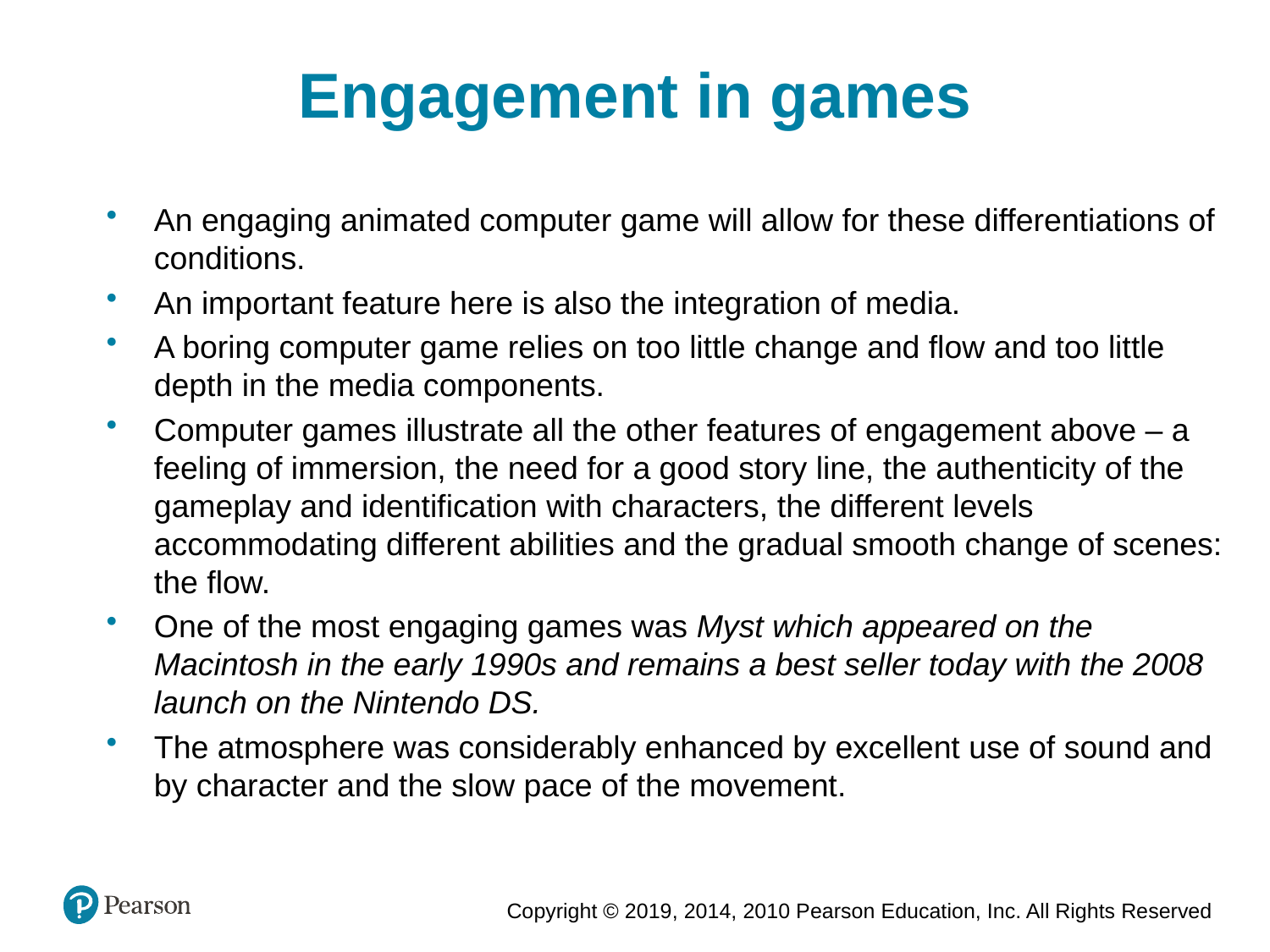

Engagement in games
An engaging animated computer game will allow for these differentiations of conditions.
An important feature here is also the integration of media.
A boring computer game relies on too little change and flow and too little depth in the media components.
Computer games illustrate all the other features of engagement above – a feeling of immersion, the need for a good story line, the authenticity of the gameplay and identification with characters, the different levels accommodating different abilities and the gradual smooth change of scenes: the flow.
One of the most engaging games was Myst which appeared on the Macintosh in the early 1990s and remains a best seller today with the 2008 launch on the Nintendo DS.
The atmosphere was considerably enhanced by excellent use of sound and by character and the slow pace of the movement.